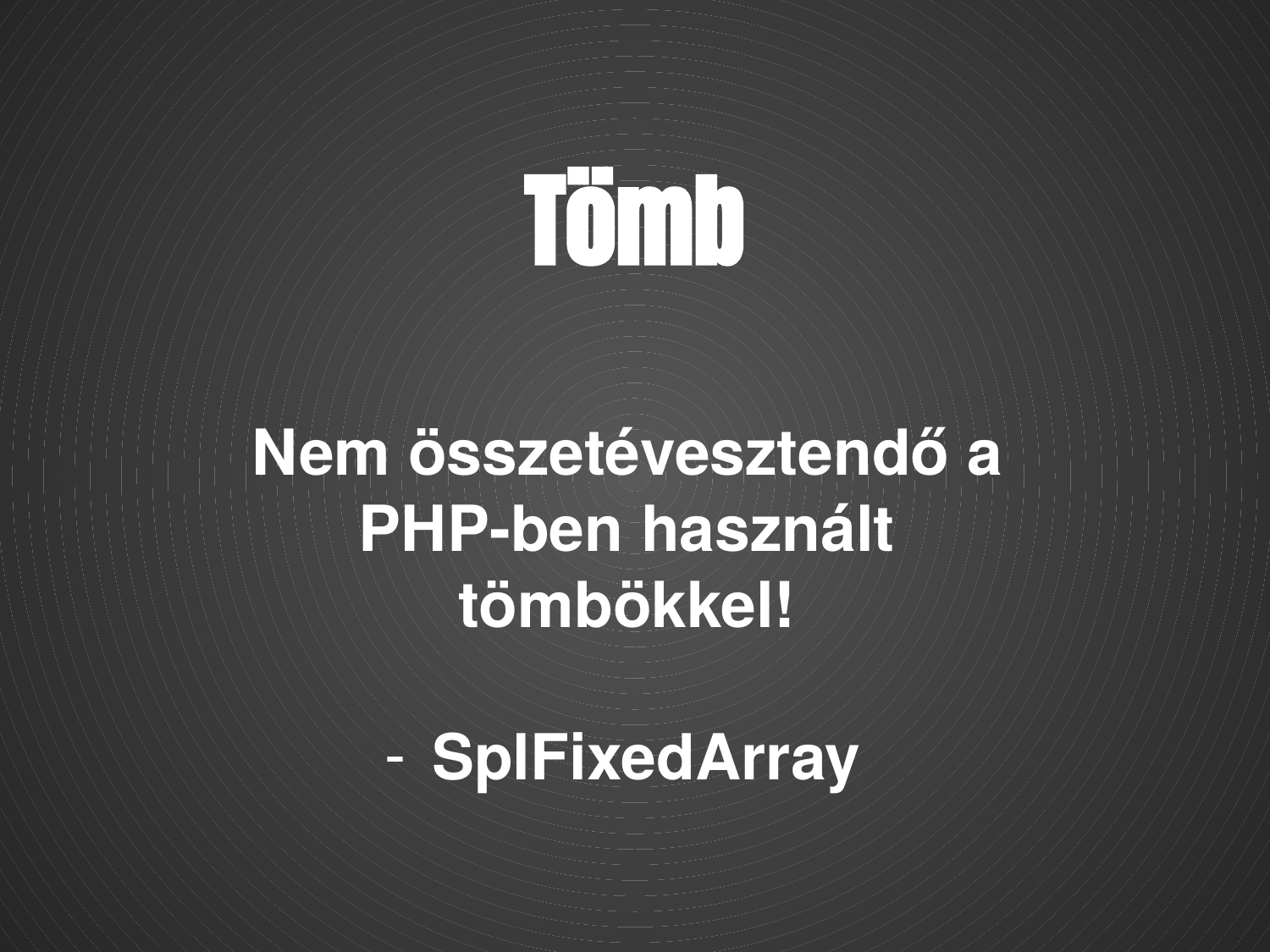

Tömb
Nem összetévesztendő a PHP-ben használt tömbökkel!

 SplFixedArray